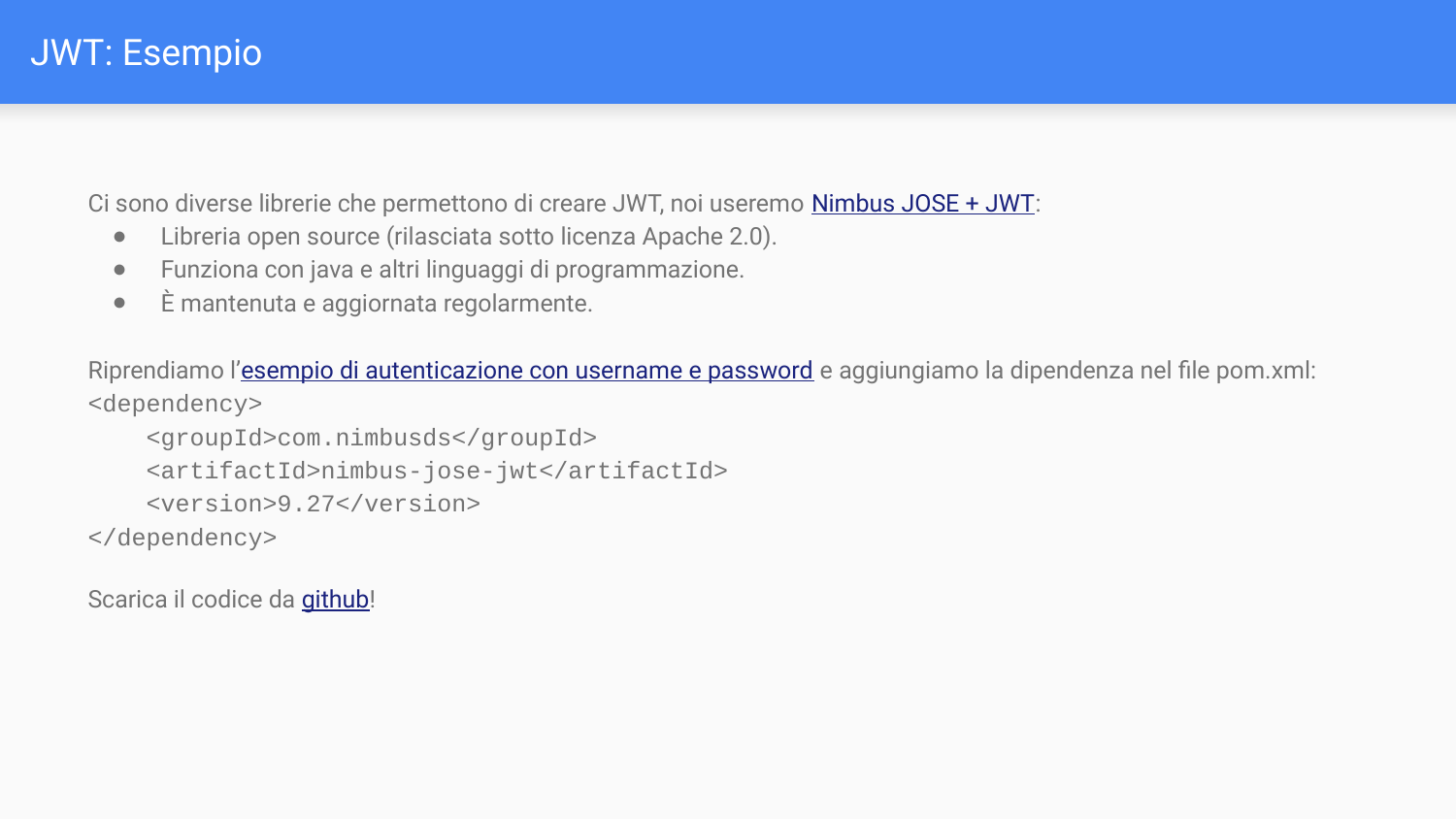

# JWT: Esempio
Ci sono diverse librerie che permettono di creare JWT, noi useremo Nimbus JOSE + JWT:
Libreria open source (rilasciata sotto licenza Apache 2.0).
Funziona con java e altri linguaggi di programmazione.
È mantenuta e aggiornata regolarmente.

Riprendiamo l’esempio di autenticazione con username e password e aggiungiamo la dipendenza nel file pom.xml:
<dependency>
    <groupId>com.nimbusds</groupId>
    <artifactId>nimbus-jose-jwt</artifactId>
    <version>9.27</version>
</dependency>

Scarica il codice da github!